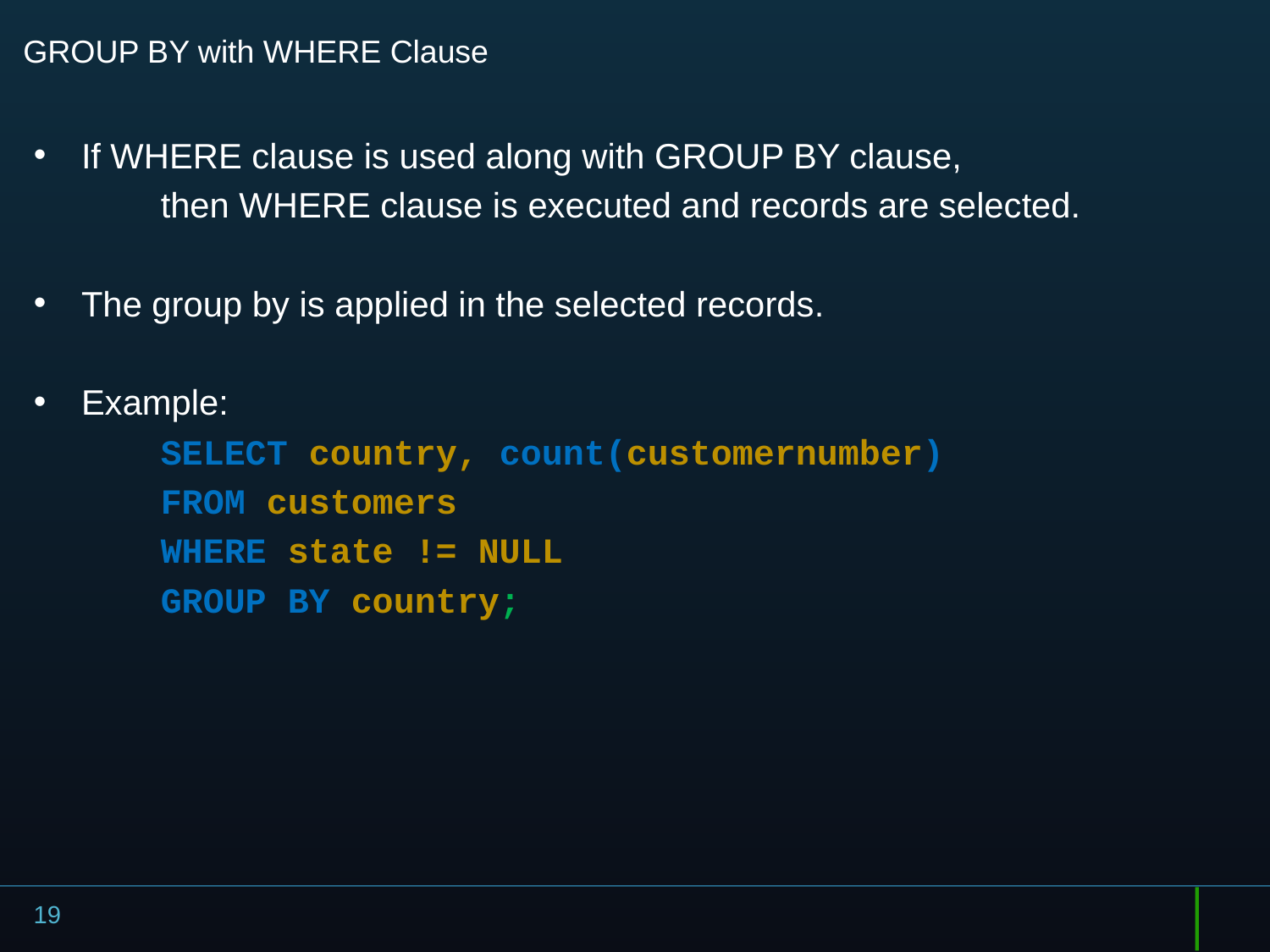

# GROUP BY with WHERE Clause
If WHERE clause is used along with GROUP BY clause,
	then WHERE clause is executed and records are selected.

The group by is applied in the selected records.

Example:
SELECT country, count(customernumber)
FROM customers
WHERE state != NULL
GROUP BY country;

19